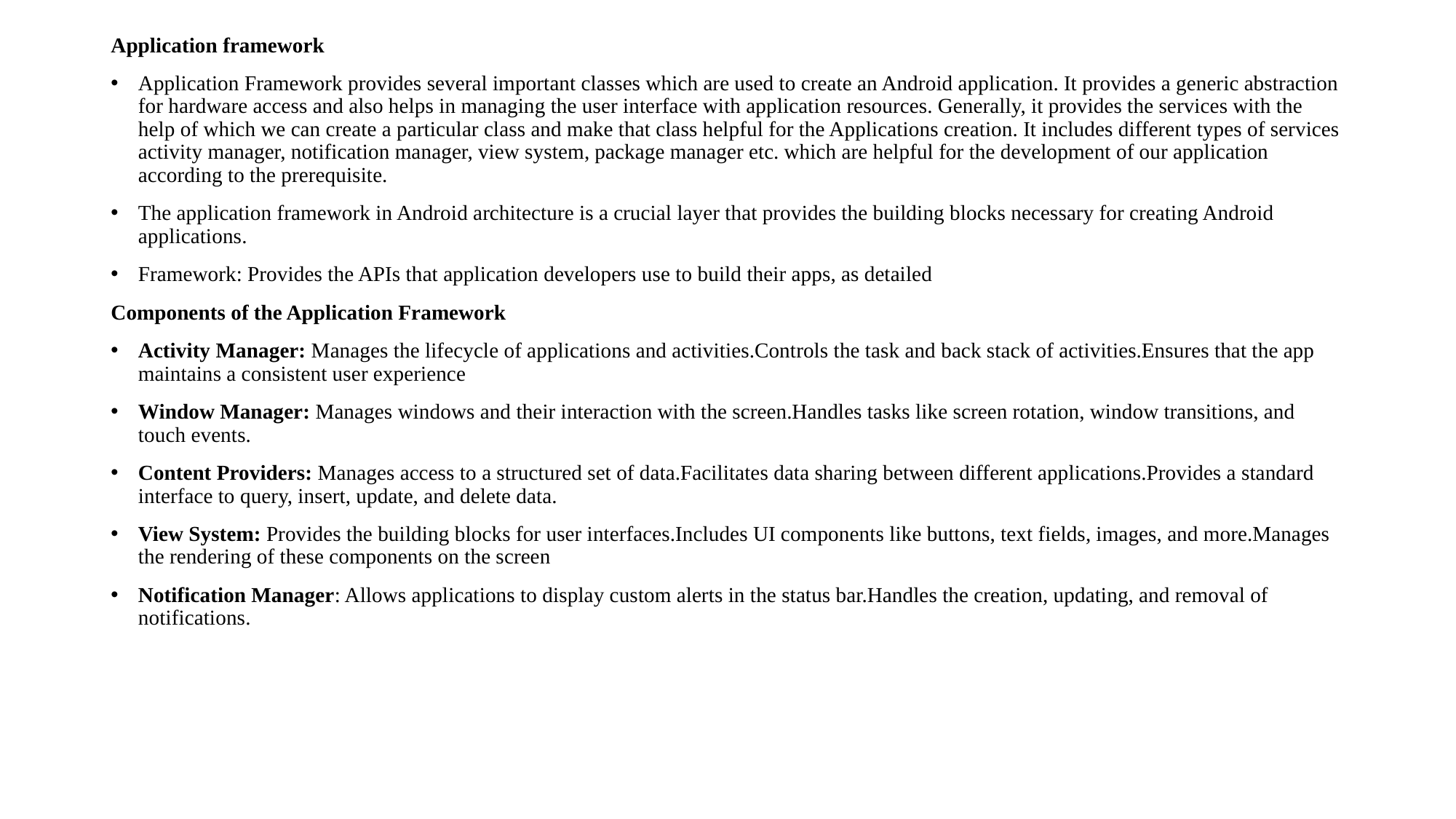

Application framework
Application Framework provides several important classes which are used to create an Android application. It provides a generic abstraction for hardware access and also helps in managing the user interface with application resources. Generally, it provides the services with the help of which we can create a particular class and make that class helpful for the Applications creation. It includes different types of services activity manager, notification manager, view system, package manager etc. which are helpful for the development of our application according to the prerequisite.
The application framework in Android architecture is a crucial layer that provides the building blocks necessary for creating Android applications.
Framework: Provides the APIs that application developers use to build their apps, as detailed
Components of the Application Framework
Activity Manager: Manages the lifecycle of applications and activities.Controls the task and back stack of activities.Ensures that the app maintains a consistent user experience
Window Manager: Manages windows and their interaction with the screen.Handles tasks like screen rotation, window transitions, and touch events.
Content Providers: Manages access to a structured set of data.Facilitates data sharing between different applications.Provides a standard interface to query, insert, update, and delete data.
View System: Provides the building blocks for user interfaces.Includes UI components like buttons, text fields, images, and more.Manages the rendering of these components on the screen
Notification Manager: Allows applications to display custom alerts in the status bar.Handles the creation, updating, and removal of notifications.